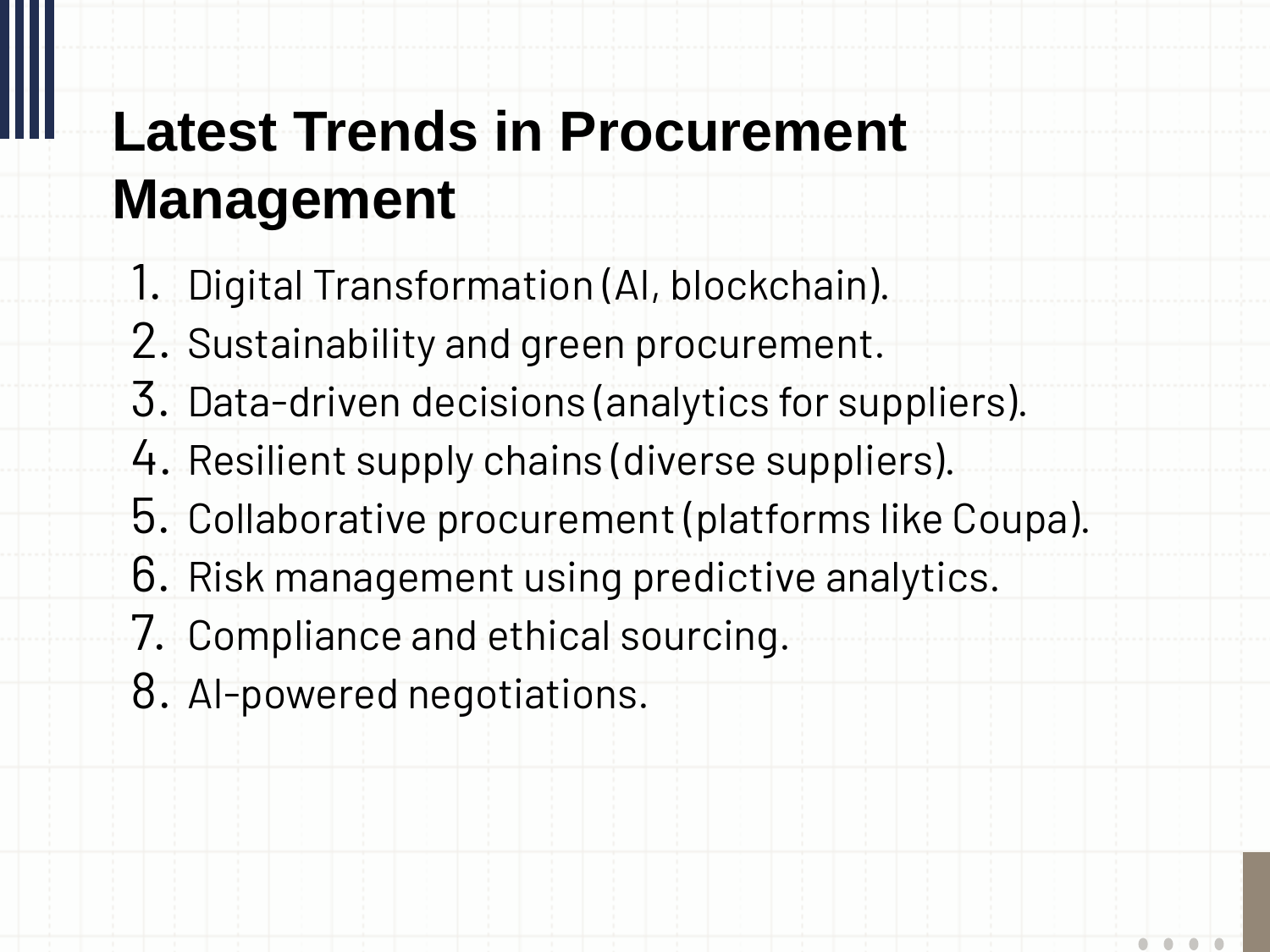

# Latest Trends in Procurement Management
 Digital Transformation (AI, blockchain).
 Sustainability and green procurement.
 Data-driven decisions (analytics for suppliers).
 Resilient supply chains (diverse suppliers).
 Collaborative procurement (platforms like Coupa).
 Risk management using predictive analytics.
 Compliance and ethical sourcing.
 AI-powered negotiations.